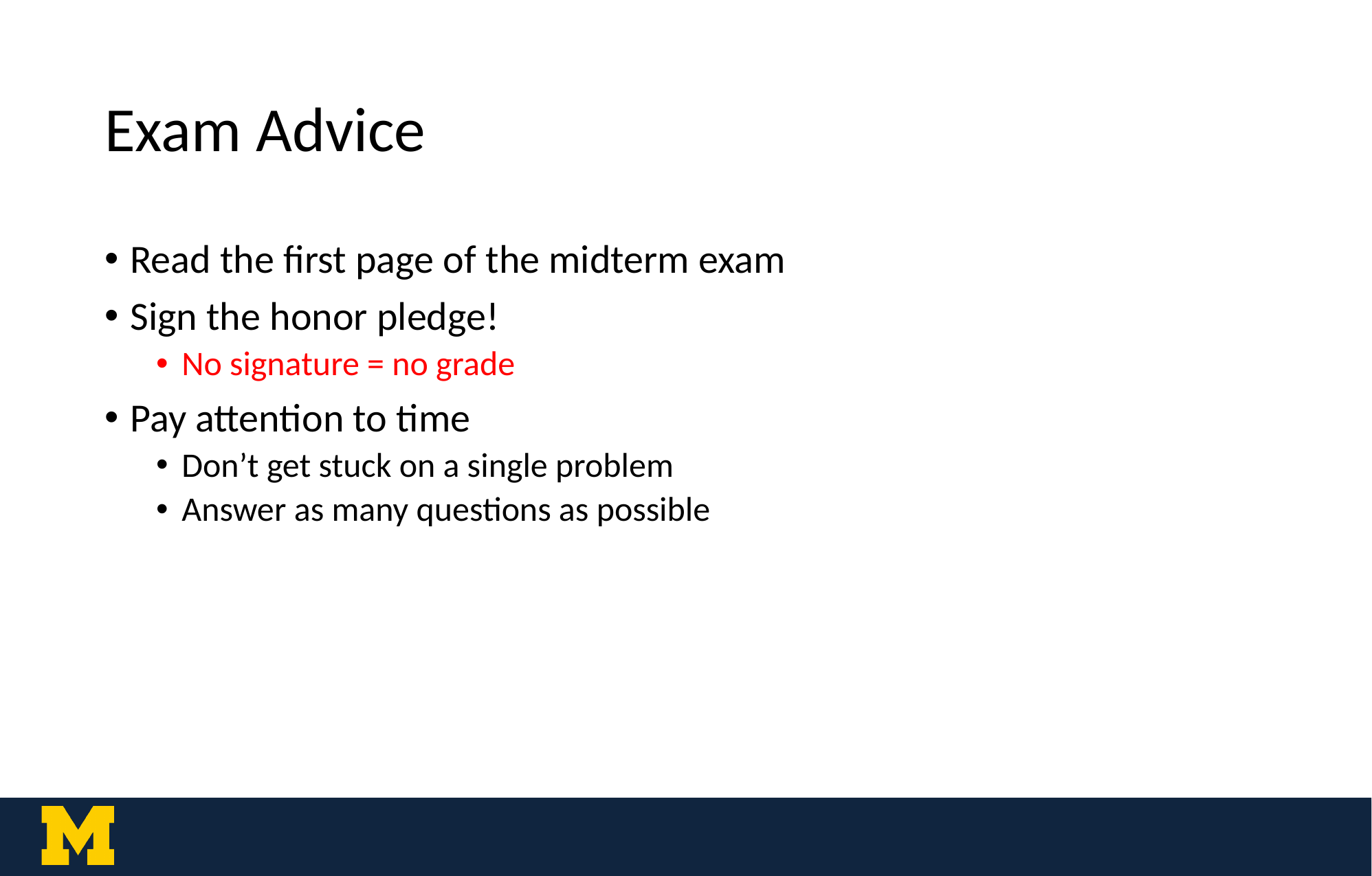

Exam Advice
Read the first page of the midterm exam
Sign the honor pledge!
No signature = no grade
Pay attention to time
Don’t get stuck on a single problem
Answer as many questions as possible